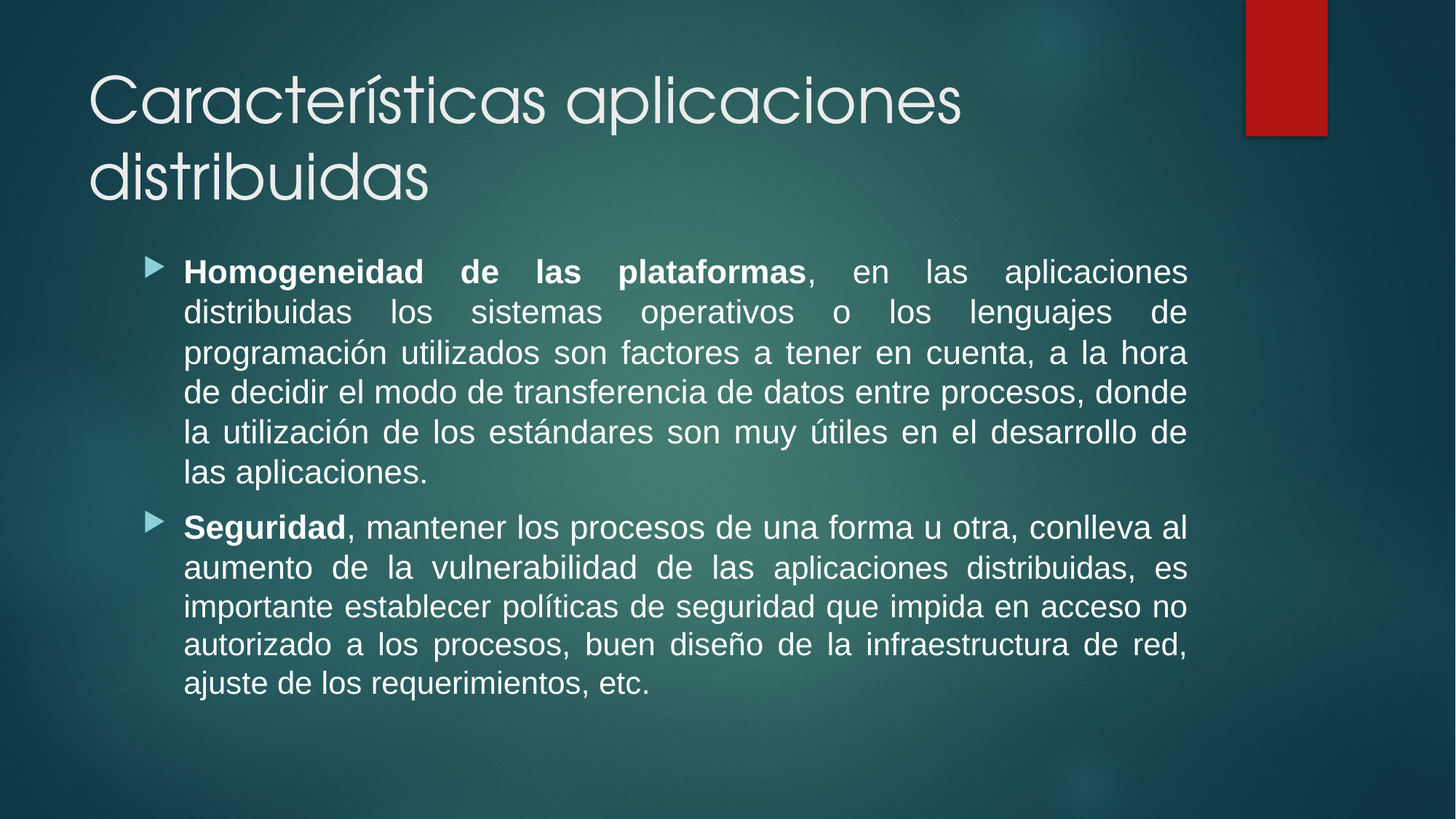

# Características aplicaciones distribuidas
Homogeneidad de las plataformas, en las aplicaciones distribuidas los sistemas operativos o los lenguajes de programación utilizados son factores a tener en cuenta, a la hora de decidir el modo de transferencia de datos entre procesos, donde la utilización de los estándares son muy útiles en el desarrollo de las aplicaciones.
Seguridad, mantener los procesos de una forma u otra, conlleva al aumento de la vulnerabilidad de las aplicaciones distribuidas, es importante establecer políticas de seguridad que impida en acceso no autorizado a los procesos, buen diseño de la infraestructura de red, ajuste de los requerimientos, etc.